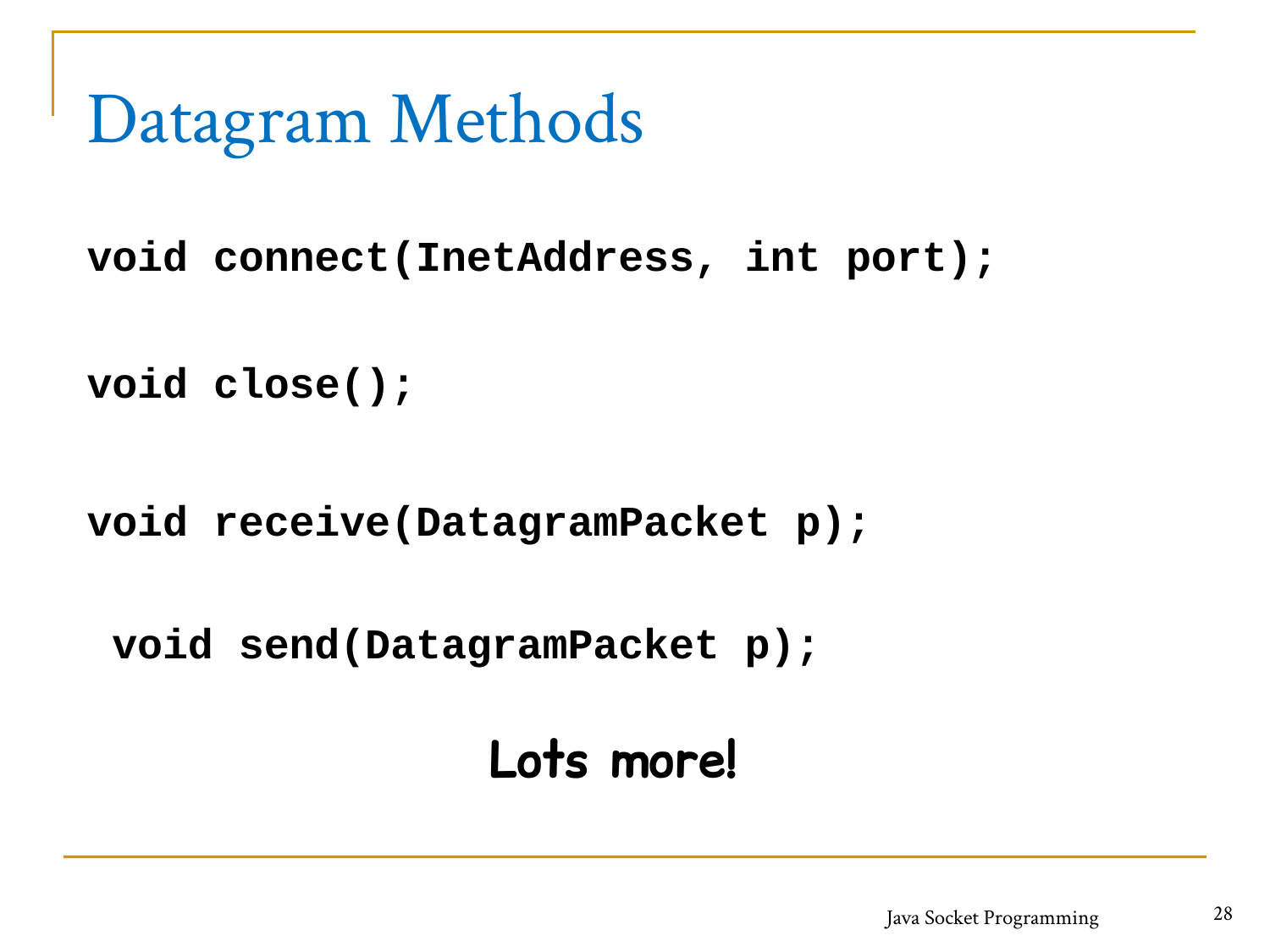

# Datagram Methods
void connect(InetAddress, int port);

void close();
void receive(DatagramPacket p);  void send(DatagramPacket p);

Lots more!
Java Socket Programming
28